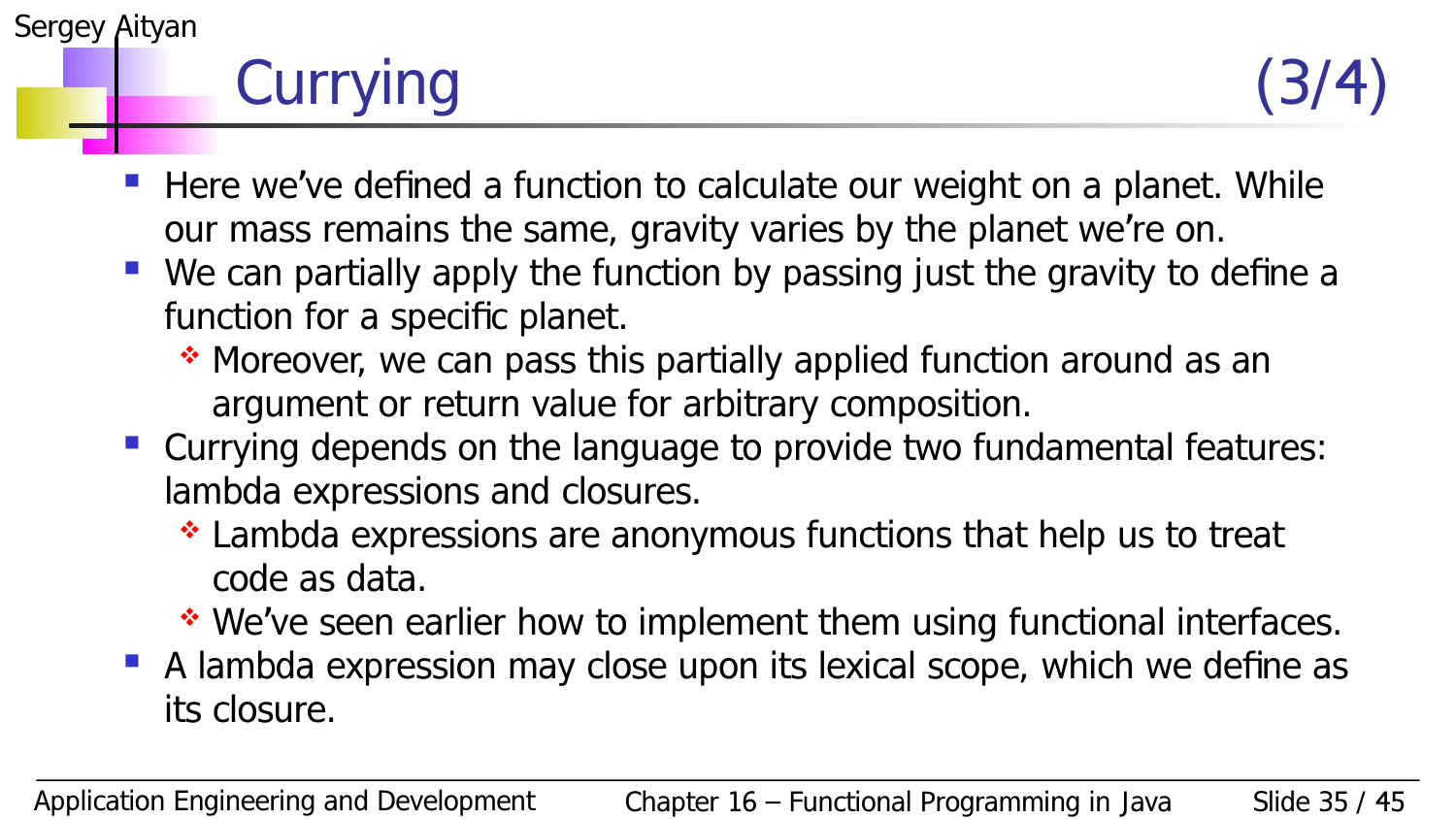

# Currying						(3/4)
Here we’ve defined a function to calculate our weight on a planet. While our mass remains the same, gravity varies by the planet we’re on.
We can partially apply the function by passing just the gravity to define a function for a specific planet.
Moreover, we can pass this partially applied function around as an argument or return value for arbitrary composition.
Currying depends on the language to provide two fundamental features: lambda expressions and closures.
Lambda expressions are anonymous functions that help us to treat code as data.
We’ve seen earlier how to implement them using functional interfaces.
A lambda expression may close upon its lexical scope, which we define as its closure.